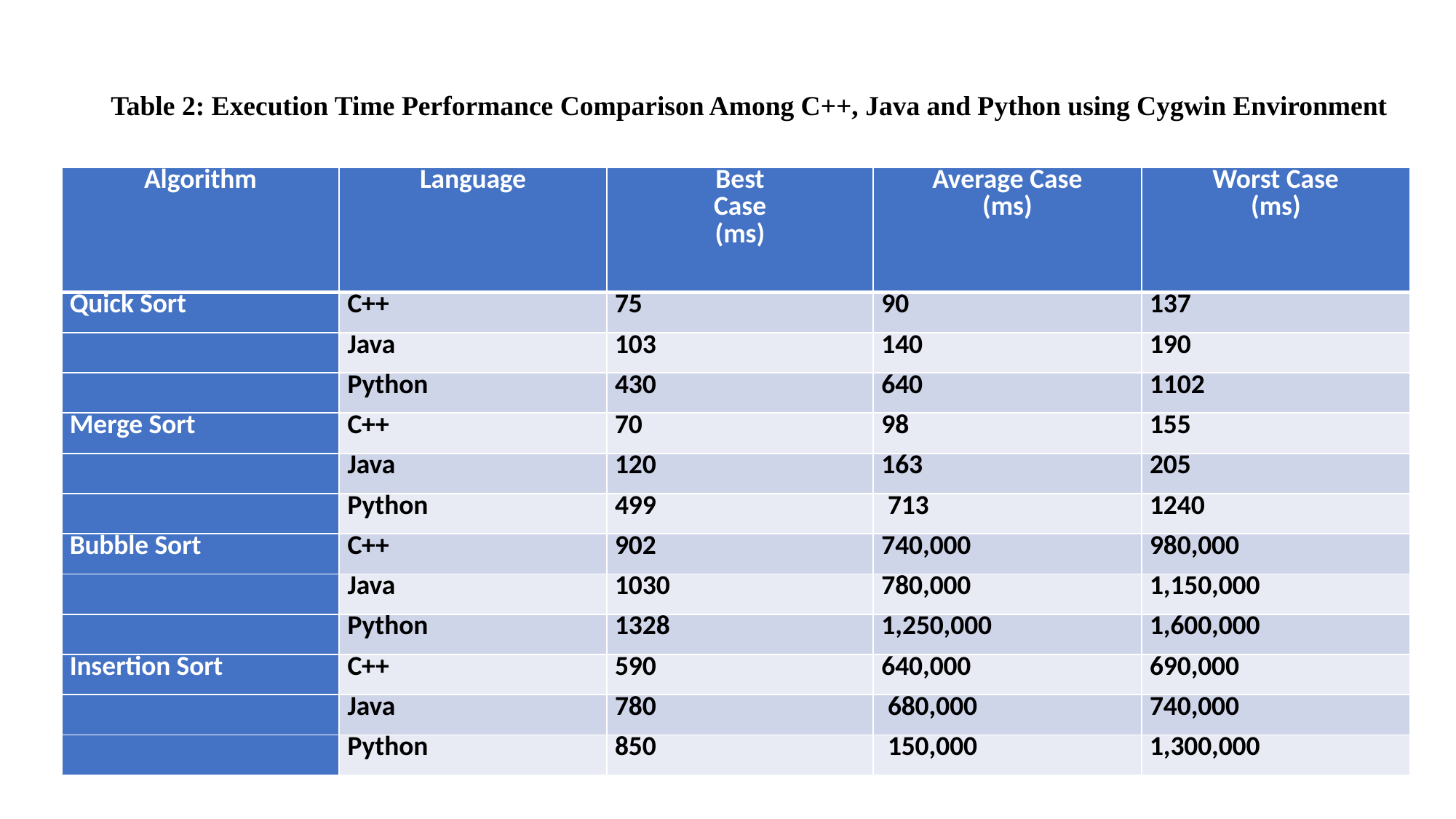

# Table 2: Execution Time Performance Comparison Among C++, Java and Python using Cygwin Environment
| Algorithm | Language | Best Case (ms) | Average Case (ms) | Worst Case (ms) |
| --- | --- | --- | --- | --- |
| Quick Sort | C++ | 75 | 90 | 137 |
|  | Java | 103 | 140 | 190 |
|  | Python | 430 | 640 | 1102 |
| Merge Sort | C++ | 70 | 98 | 155 |
|  | Java | 120 | 163 | 205 |
|  | Python | 499 | 713 | 1240 |
| Bubble Sort | C++ | 902 | 740,000 | 980,000 |
|  | Java | 1030 | 780,000 | 1,150,000 |
|  | Python | 1328 | 1,250,000 | 1,600,000 |
| Insertion Sort | C++ | 590 | 640,000 | 690,000 |
|  | Java | 780 | 680,000 | 740,000 |
|  | Python | 850 | 150,000 | 1,300,000 |